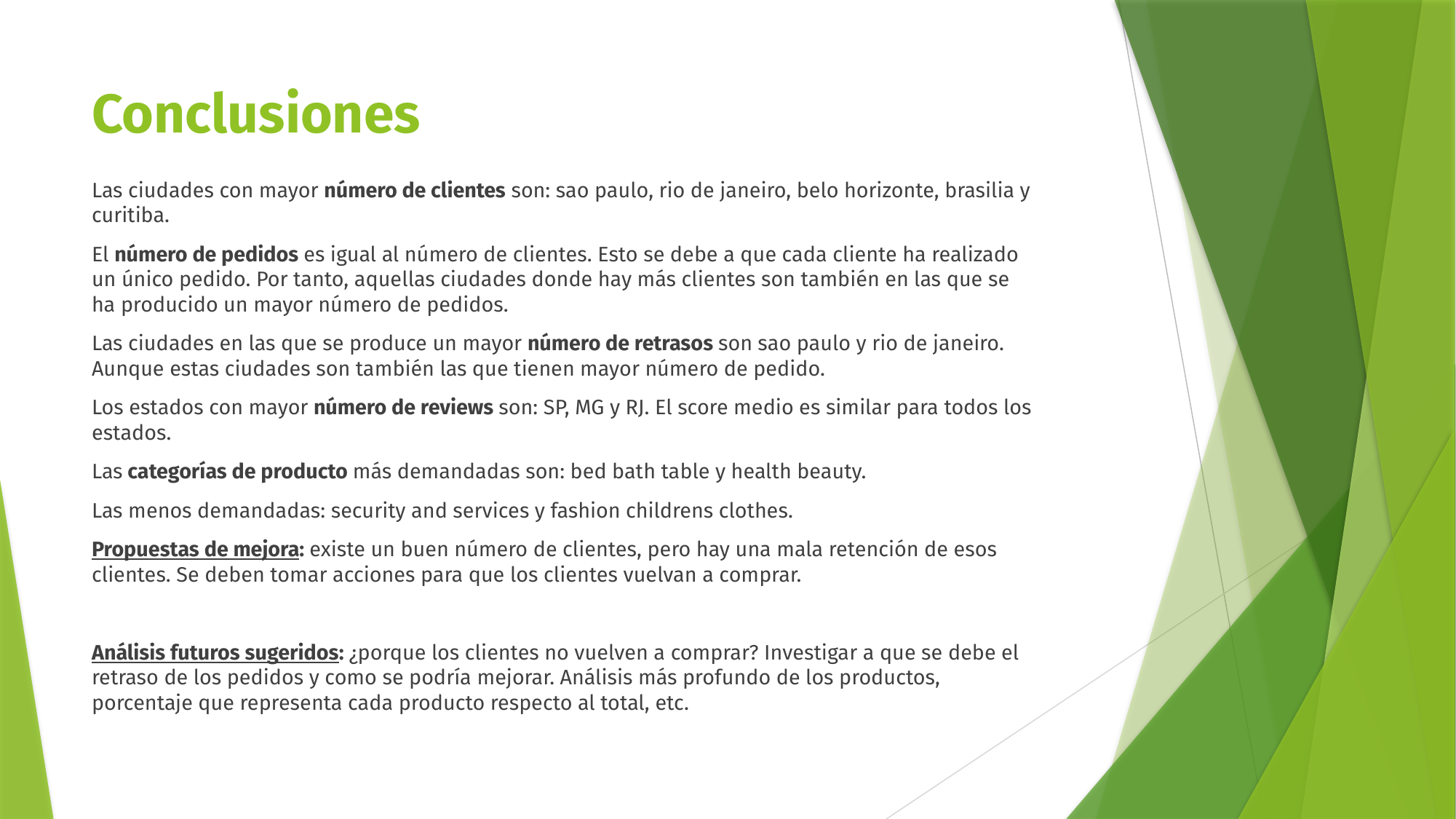

# Conclusiones
Las ciudades con mayor número de clientes son: sao paulo, rio de janeiro, belo horizonte, brasilia y curitiba.
El número de pedidos es igual al número de clientes. Esto se debe a que cada cliente ha realizado un único pedido. Por tanto, aquellas ciudades donde hay más clientes son también en las que se ha producido un mayor número de pedidos.
Las ciudades en las que se produce un mayor número de retrasos son sao paulo y rio de janeiro. Aunque estas ciudades son también las que tienen mayor número de pedido.
Los estados con mayor número de reviews son: SP, MG y RJ. El score medio es similar para todos los estados.
Las categorías de producto más demandadas son: bed bath table y health beauty.
Las menos demandadas: security and services y fashion childrens clothes.
Propuestas de mejora: existe un buen número de clientes, pero hay una mala retención de esos clientes. Se deben tomar acciones para que los clientes vuelvan a comprar.

Análisis futuros sugeridos: ¿porque los clientes no vuelven a comprar? Investigar a que se debe el retraso de los pedidos y como se podría mejorar. Análisis más profundo de los productos, porcentaje que representa cada producto respecto al total, etc.